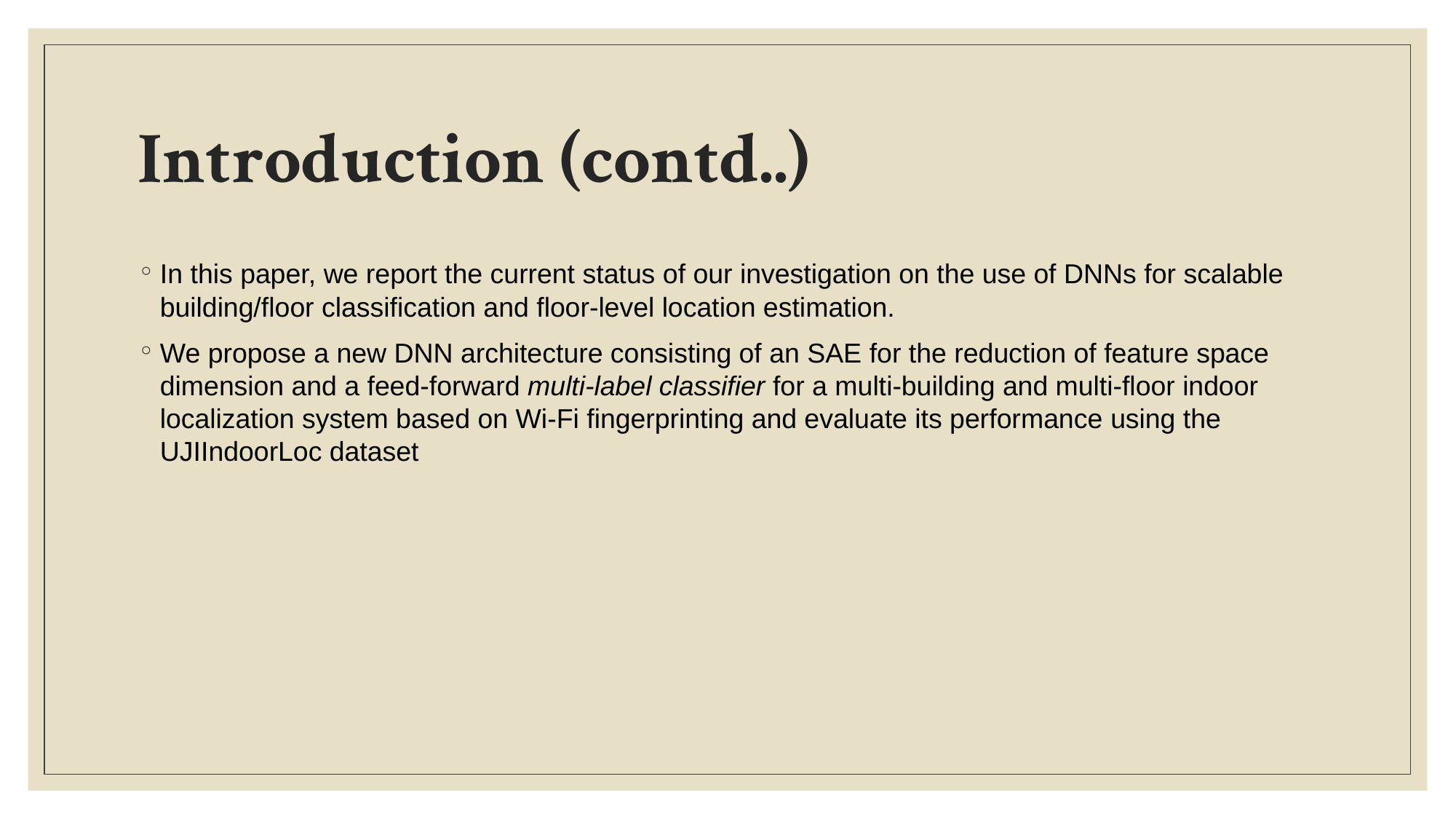

# Introduction (contd..)
In this paper, we report the current status of our investigation on the use of DNNs for scalable building/floor classification and floor-level location estimation.
We propose a new DNN architecture consisting of an SAE for the reduction of feature space dimension and a feed-forward multi-label classifier for a multi-building and multi-floor indoor localization system based on Wi-Fi fingerprinting and evaluate its performance using the UJIIndoorLoc dataset